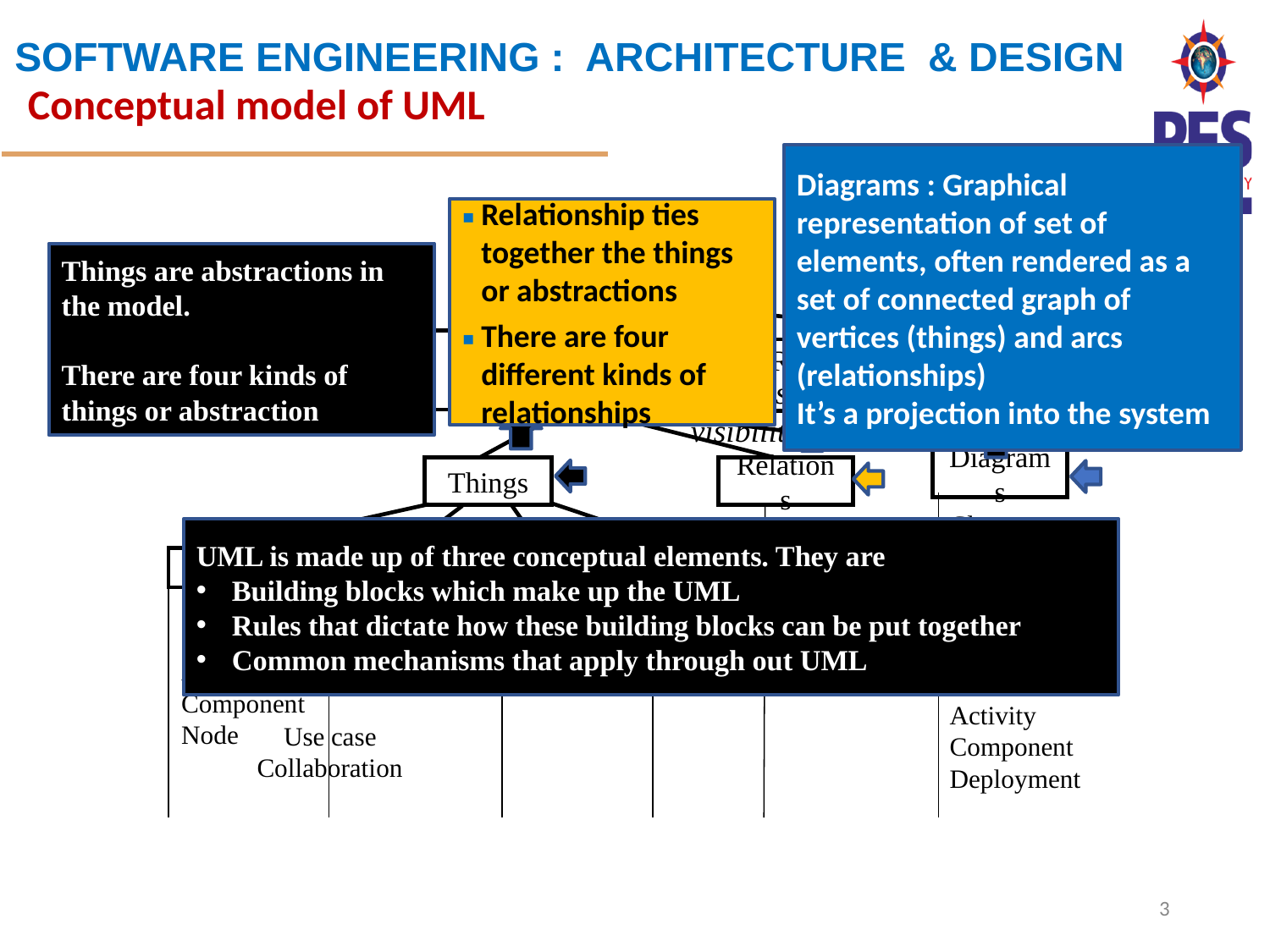

Conceptual model of UML
Diagrams : Graphical representation of set of elements, often rendered as a set of connected graph of vertices (things) and arcs (relationships)
It’s a projection into the system
Relationship ties together the things or abstractions
There are four different kinds of relationships
Things are abstractions in the model.

There are four kinds of things or abstraction

UML
Building
blocks
Common
mechanisms
Rules

name, scope, visibility

Diagrams
Things
Relations

Class
Object
Use case
Sequence
Collaboration
Statechart
Activity
Component
Deployment
UML is made up of three conceptual elements. They are
Building blocks which make up the UML
Rules that dictate how these building blocks can be put together
Common mechanisms that apply through out UML
Dependency
Association
Generalization
Realization
Structural
Behavioral
Grouping
Annotate
Class
Interface
Active class
Component
Node

Interaction
State machine
Note
Package
Use case
Collaboration

3